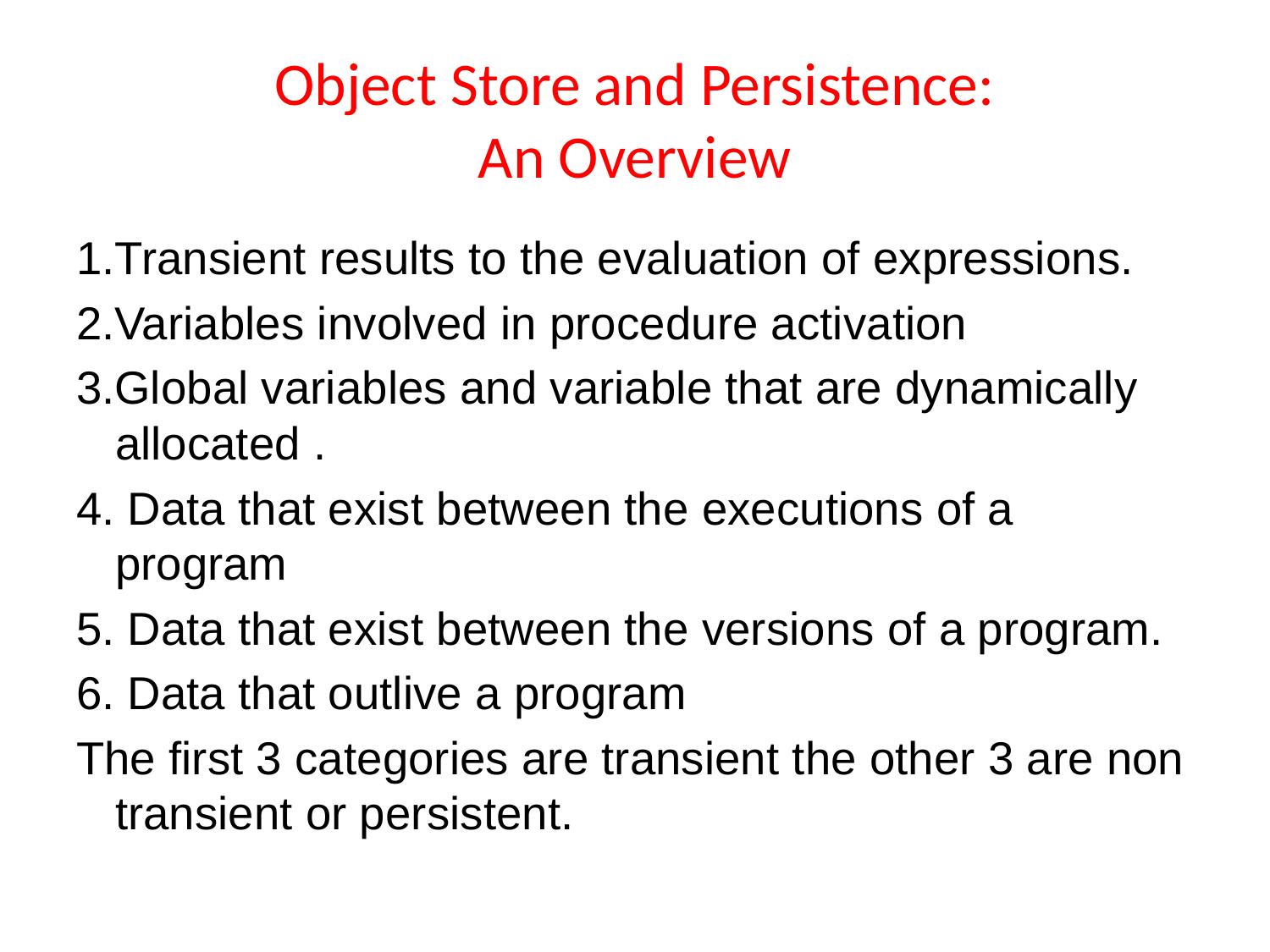

# Object Store and Persistence: An Overview
1.Transient results to the evaluation of expressions.
2.Variables involved in procedure activation
3.Global variables and variable that are dynamically allocated .
4. Data that exist between the executions of a program
5. Data that exist between the versions of a program.
6. Data that outlive a program
The first 3 categories are transient the other 3 are non transient or persistent.